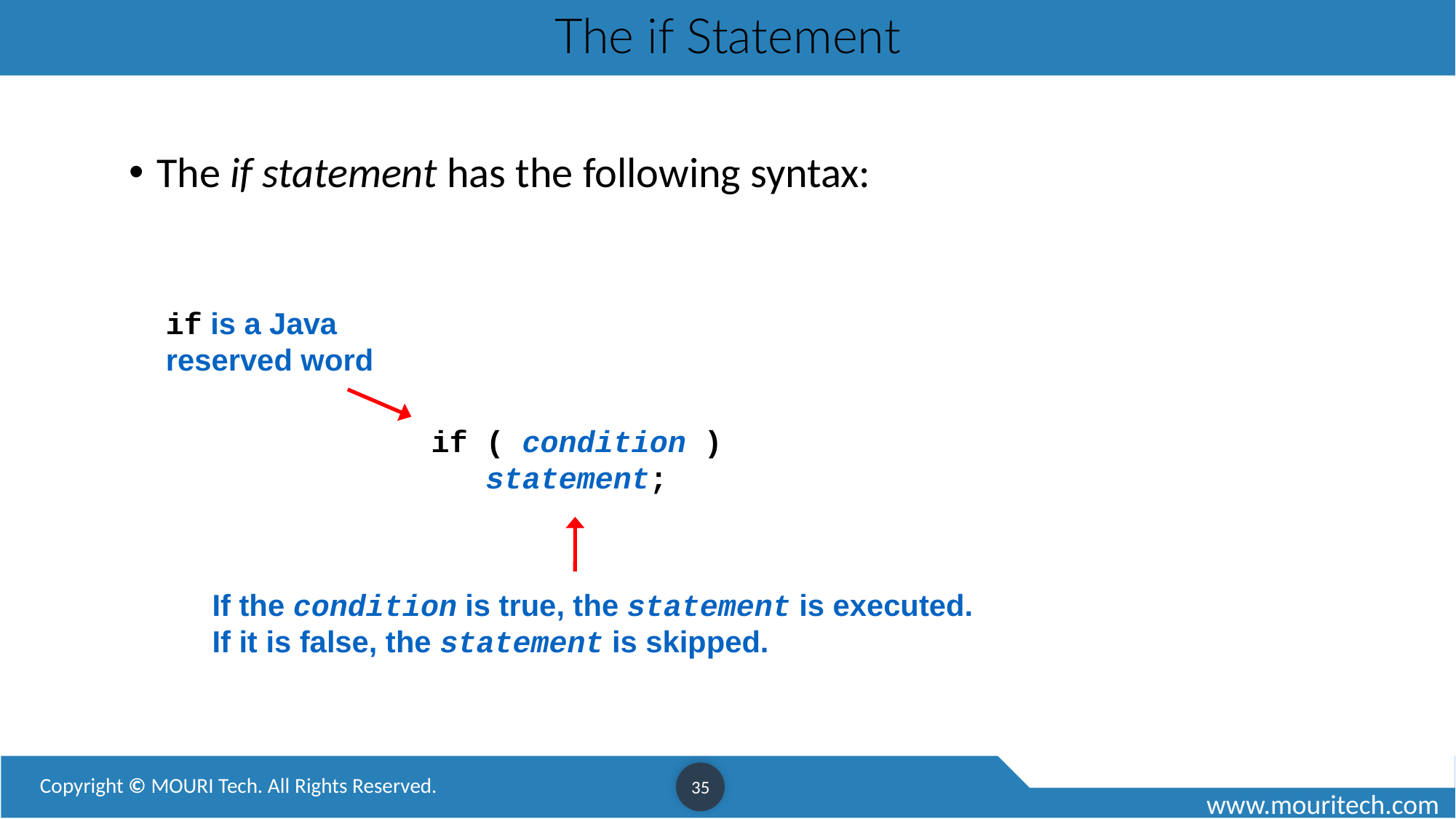

# The if Statement

The if statement has the following syntax:

if is a Java
reserved word

if ( condition )
   statement;

If the condition is true, the statement is executed.
If it is false, the statement is skipped.
35